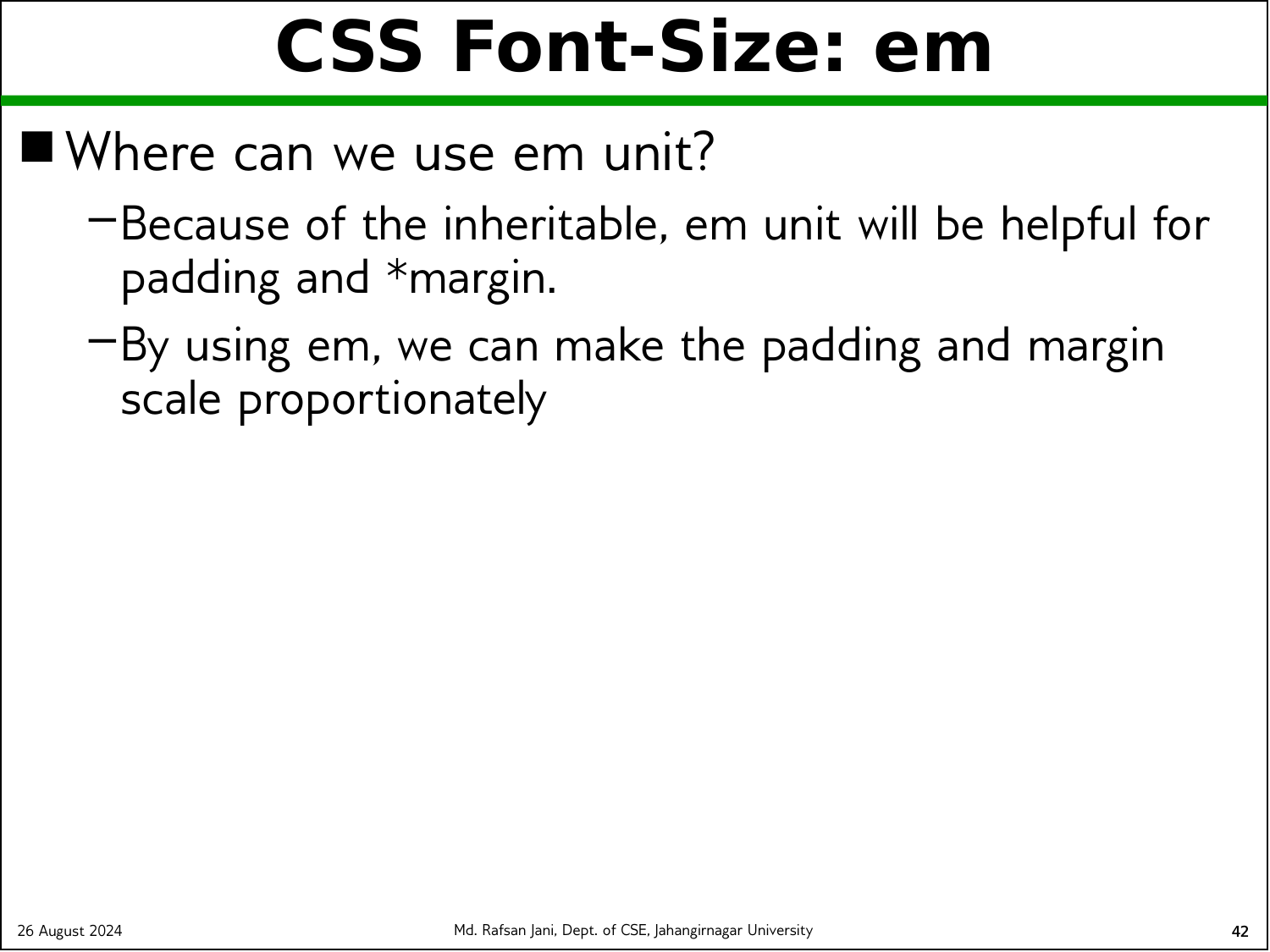

# CSS Font-Size: em
Where can we use em unit?
Because of the inheritable, em unit will be helpful for padding and *margin.
By using em, we can make the padding and margin scale proportionately
26 August 2024
Md. Rafsan Jani, Dept. of CSE, Jahangirnagar University
42